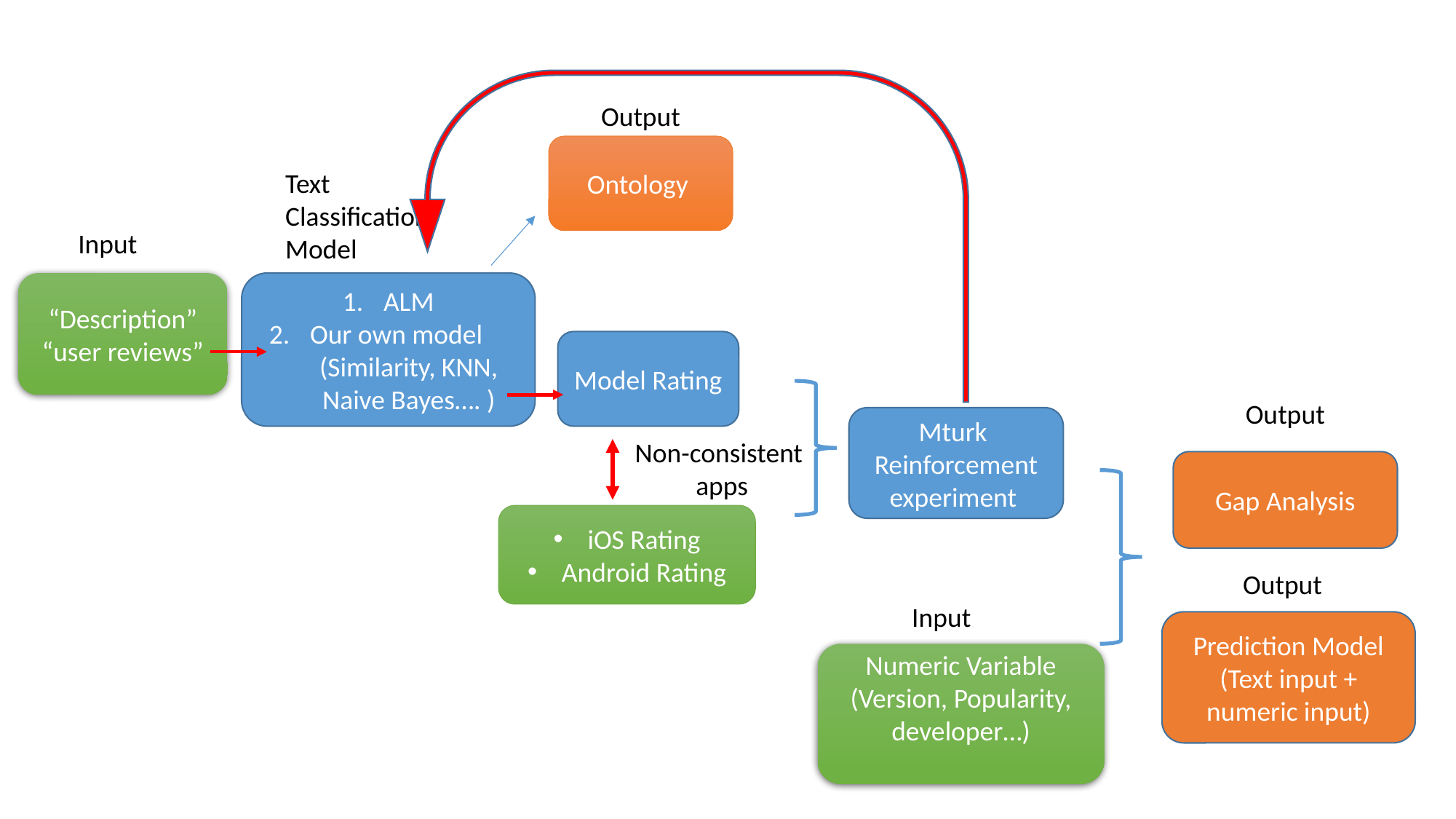

Output

Ontology
Text Classification Model
Input
“Description”
“user reviews”
ALM
Our own model     (Similarity, KNN, Naive Bayes…. )
Model Rating

Output

Mturk
Reinforcement experiment
Non-consistent
 apps
Gap Analysis

iOS Rating
Android Rating
Output

Input
Prediction Model (Text input + numeric input)
Numeric Variable
(Version, Popularity, developer…)